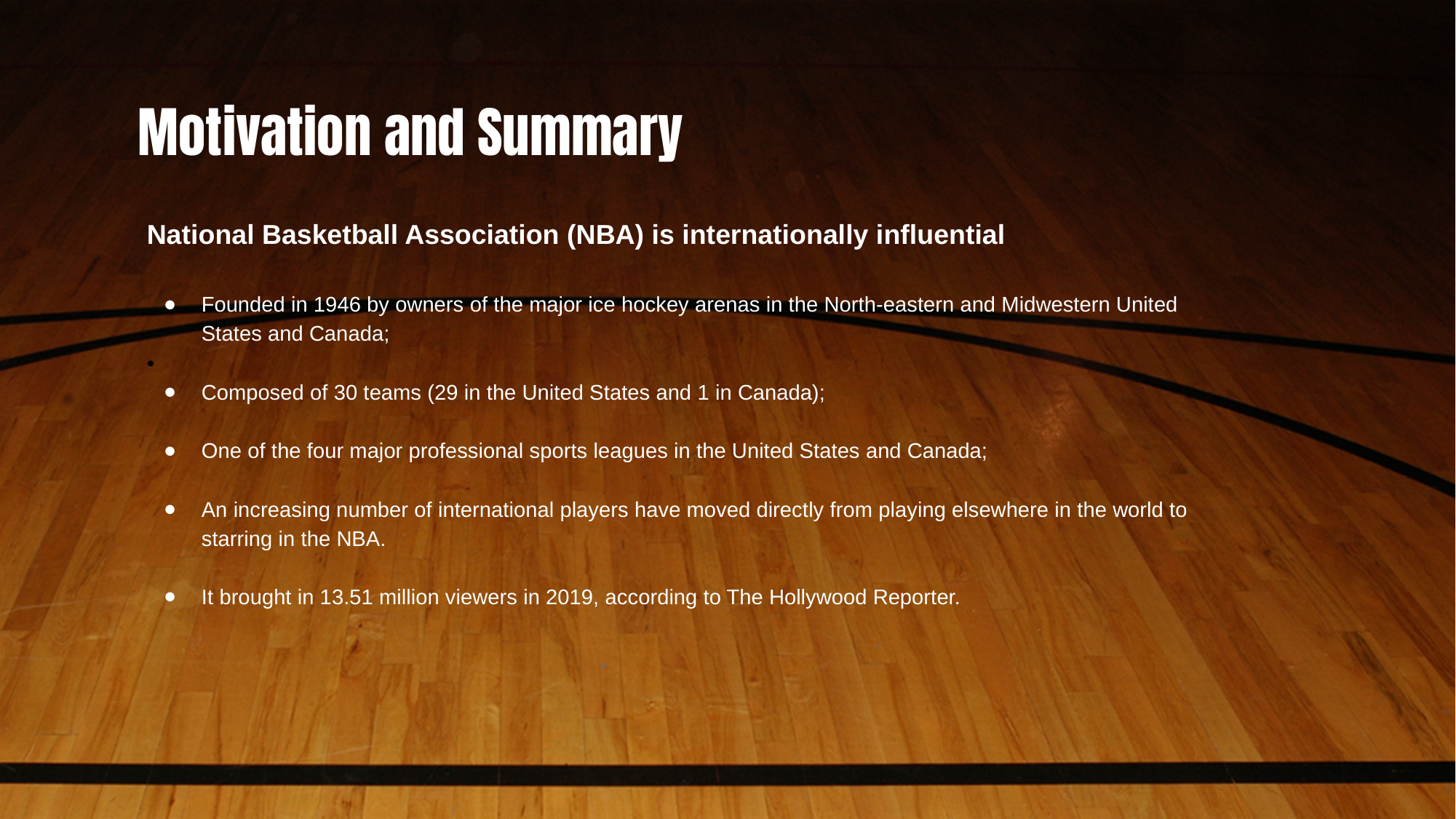

# Motivation and Summary
National Basketball Association (NBA) is internationally influential

Founded in 1946 by owners of the major ice hockey arenas in the North-eastern and Midwestern United States and Canada;
•
Composed of 30 teams (29 in the United States and 1 in Canada);

One of the four major professional sports leagues in the United States and Canada;

An increasing number of international players have moved directly from playing elsewhere in the world to starring in the NBA.

It brought in 13.51 million viewers in 2019, according to The Hollywood Reporter.